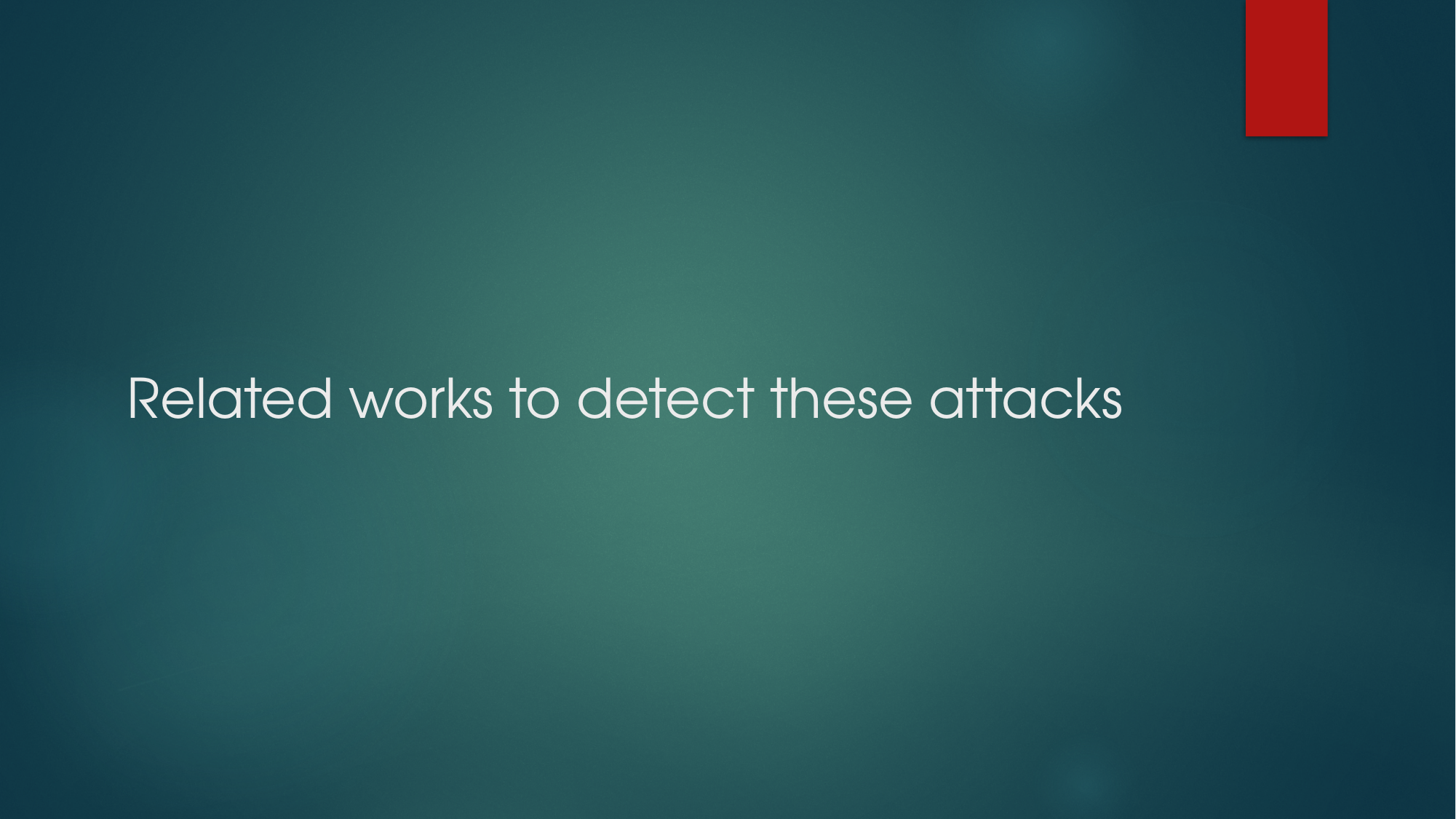

# Related works to detect these attacks